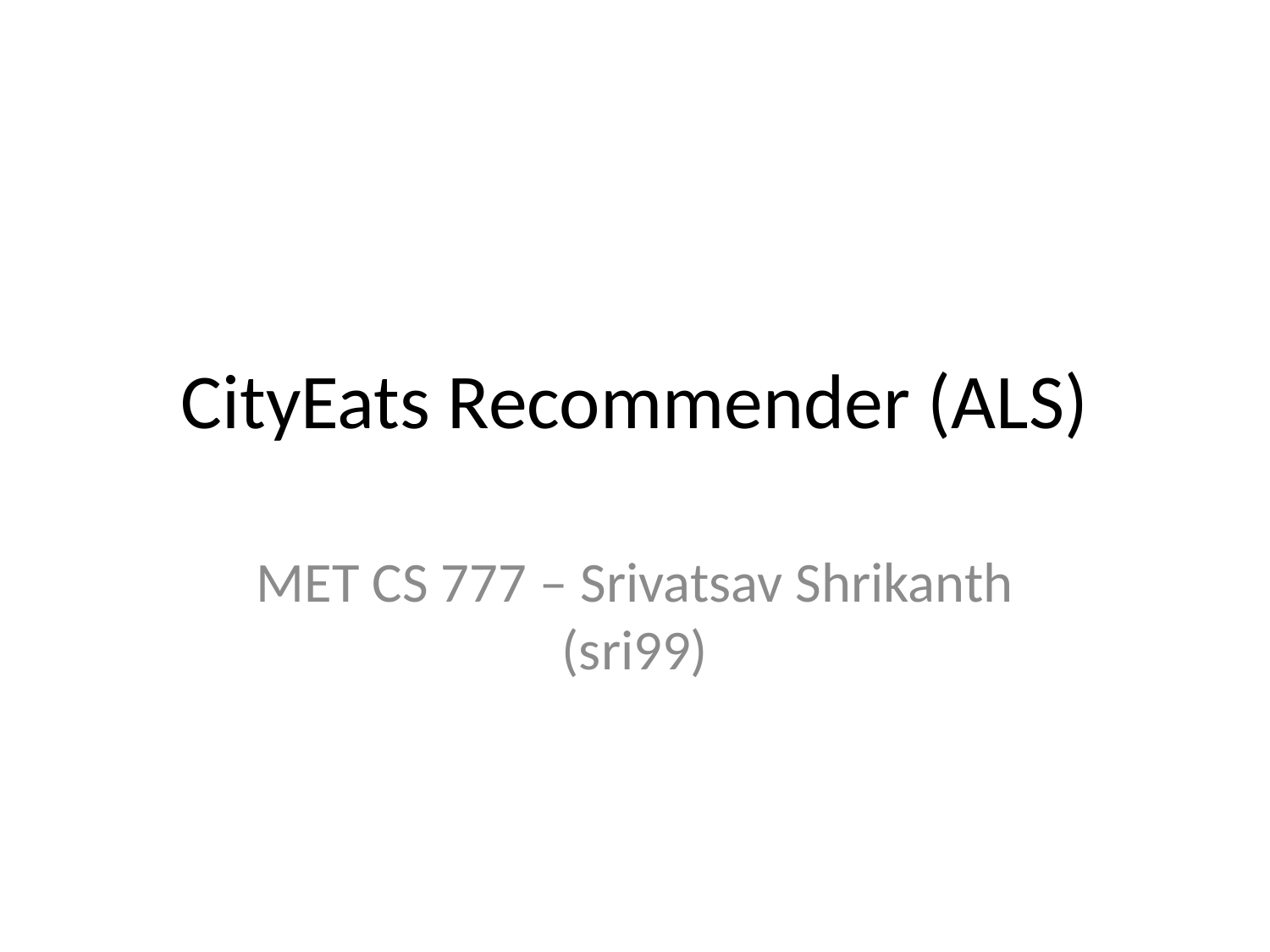

# CityEats Recommender (ALS)
MET CS 777 – Srivatsav Shrikanth (sri99)